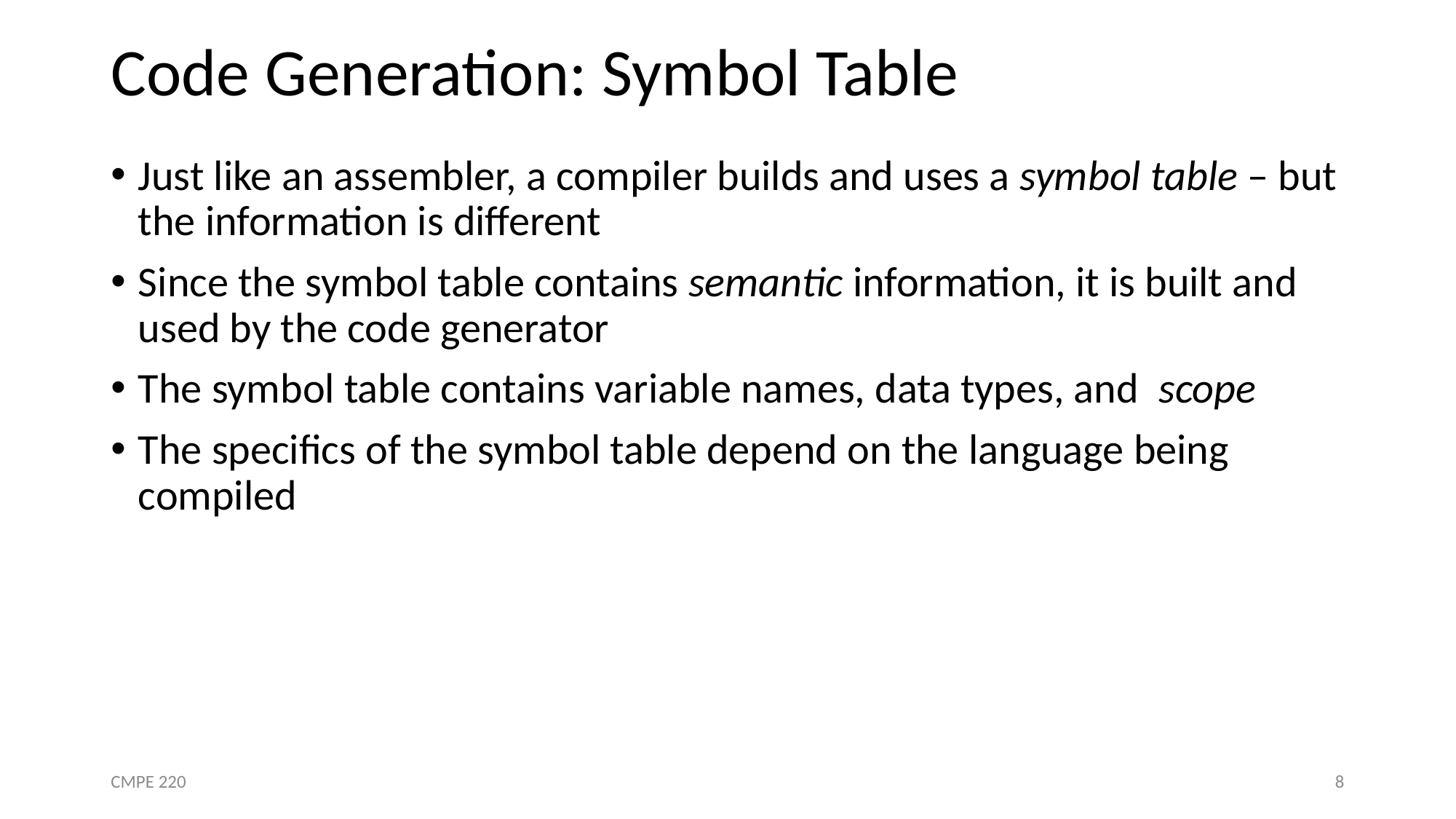

# Code Generation: Symbol Table
Just like an assembler, a compiler builds and uses a symbol table – but the information is different
Since the symbol table contains semantic information, it is built and used by the code generator
The symbol table contains variable names, data types, and  scope
The specifics of the symbol table depend on the language being compiled
CMPE 220
8